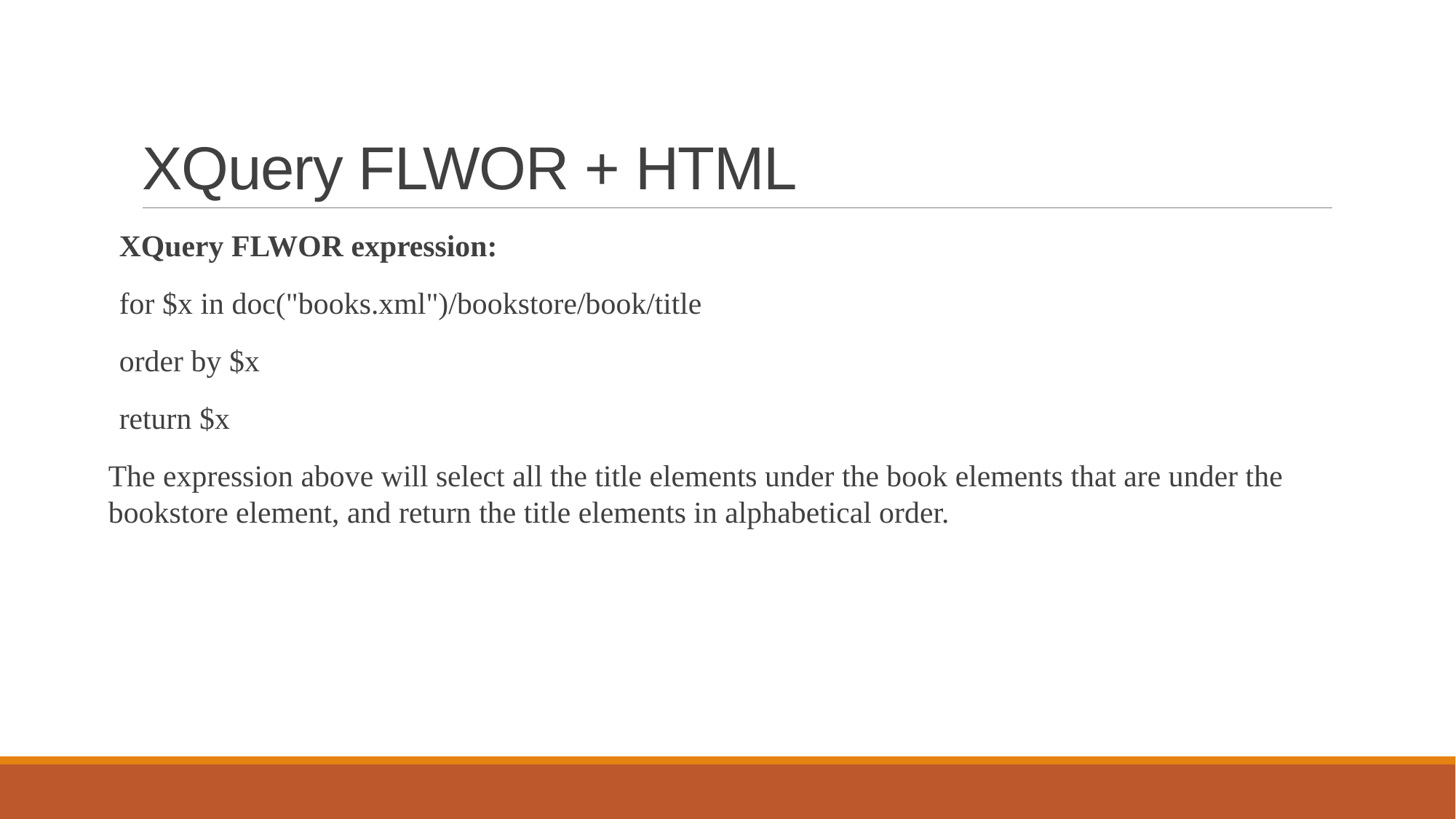

# XQuery FLWOR + HTML
XQuery FLWOR expression:
for $x in doc("books.xml")/bookstore/book/title
order by $x
return $x
The expression above will select all the title elements under the book elements that are under the bookstore element, and return the title elements in alphabetical order.